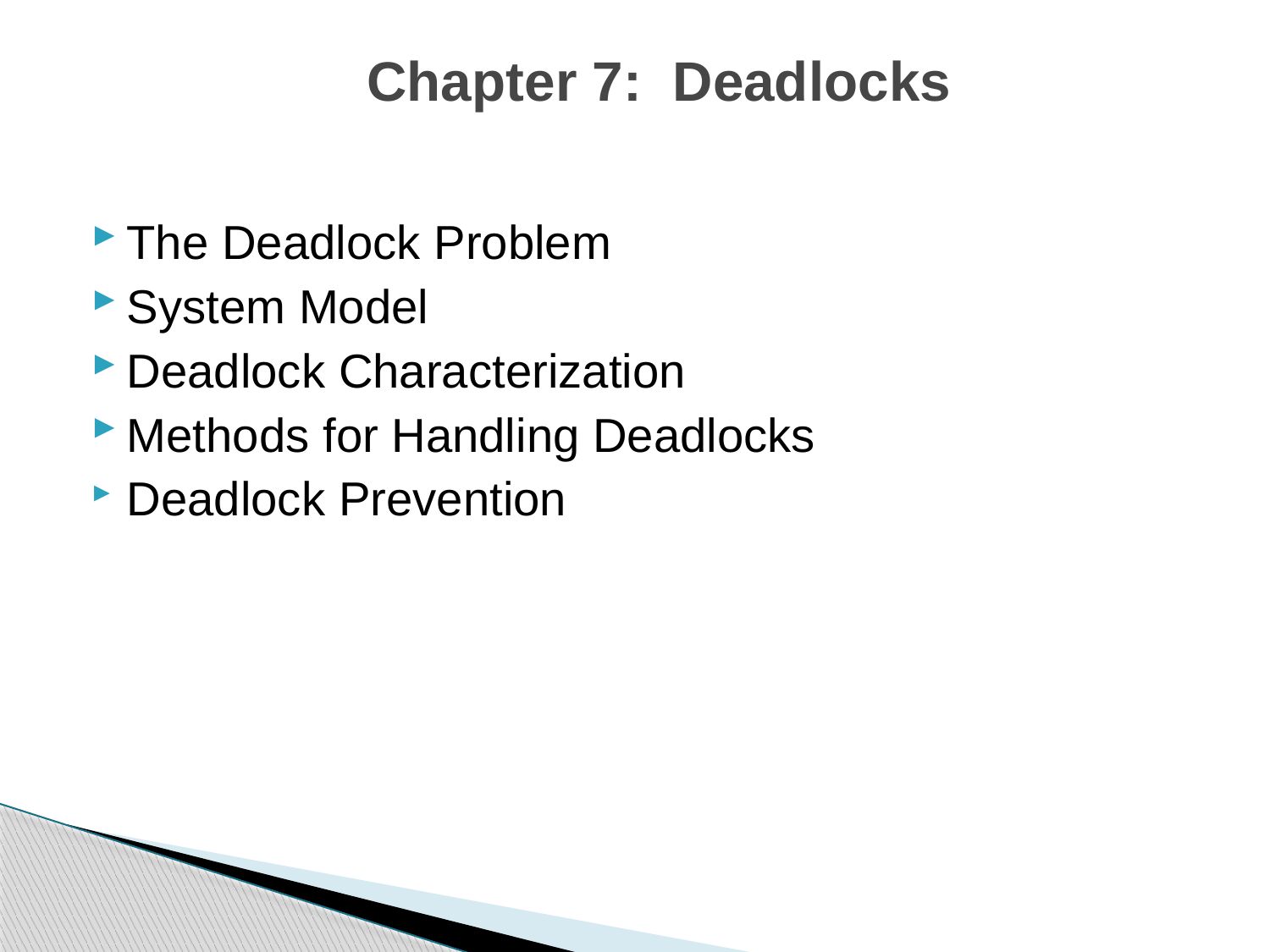

# Chapter 7:  Deadlocks
The Deadlock Problem
System Model
Deadlock Characterization
Methods for Handling Deadlocks
Deadlock Prevention